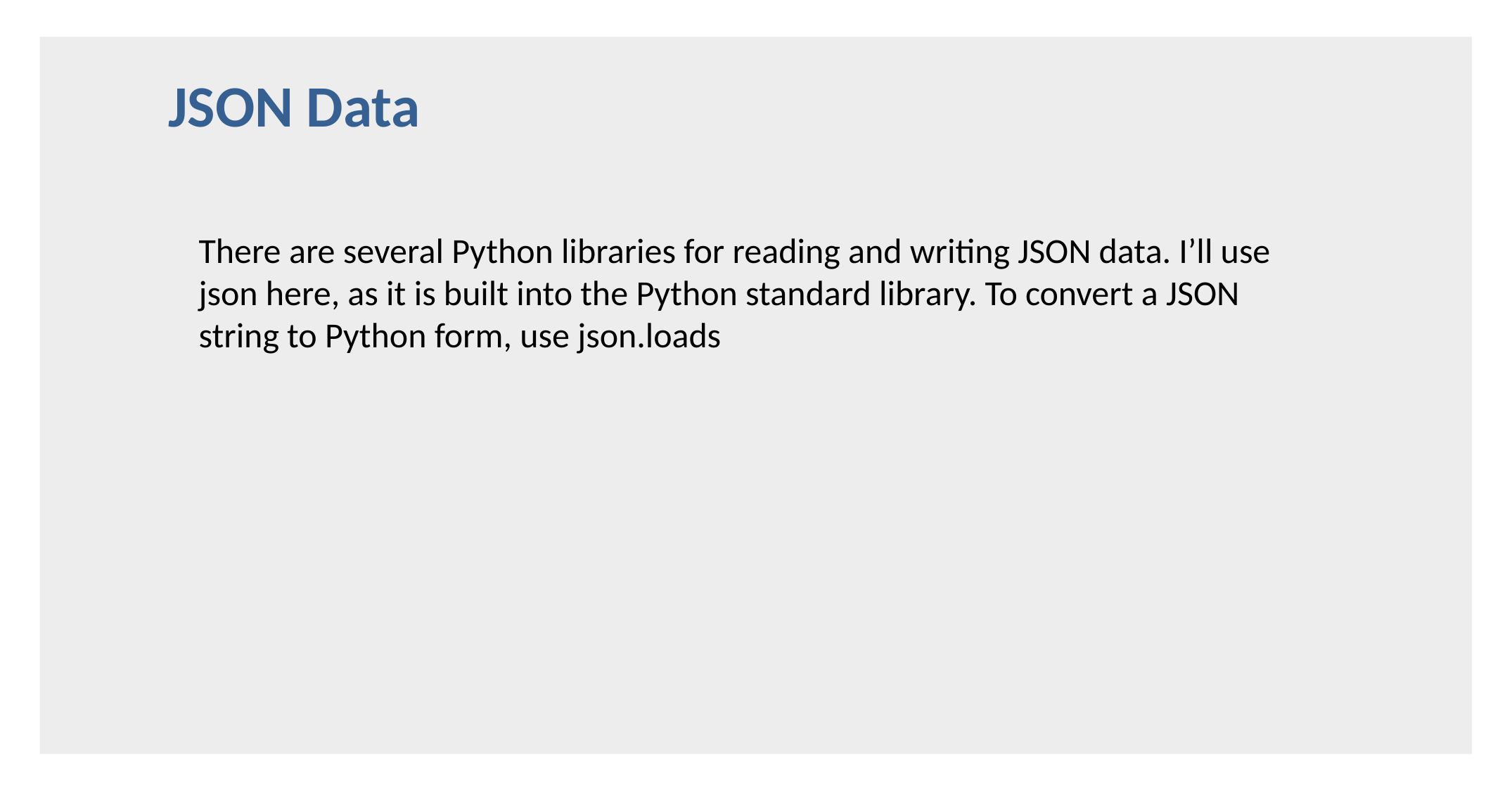

JSON Data

There are several Python libraries for reading and writing JSON data. I’ll use json here, as it is built into the Python standard library. To convert a JSON string to Python form, use json.loads